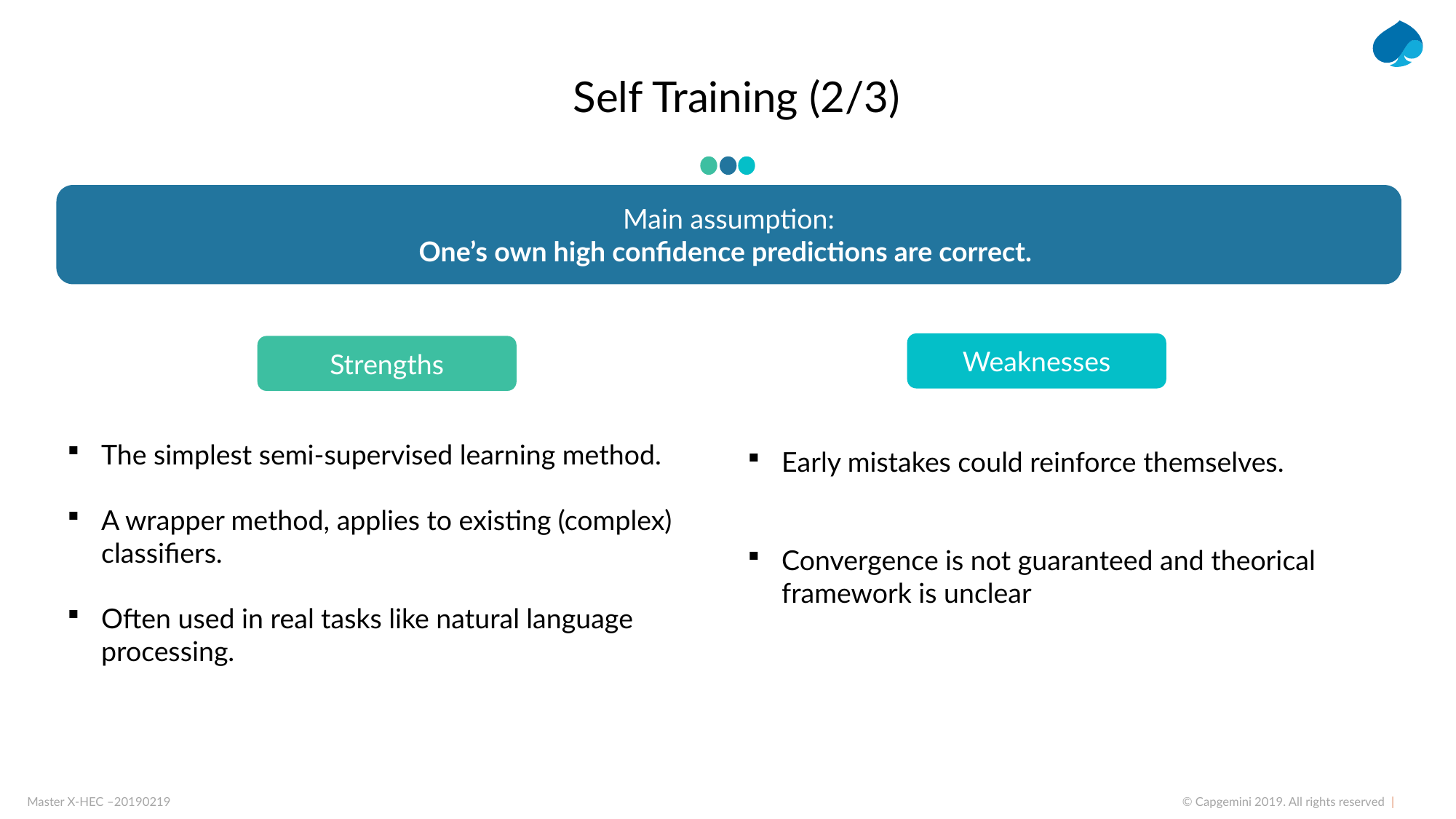

Self Training (2/3)
Main assumption:
One’s own high confidence predictions are correct.

Early mistakes could reinforce themselves.

Convergence is not guaranteed and theorical framework is unclear

Weaknesses
Strengths

The simplest semi-supervised learning method.

A wrapper method, applies to existing (complex) classifiers.

Often used in real tasks like natural language processing.